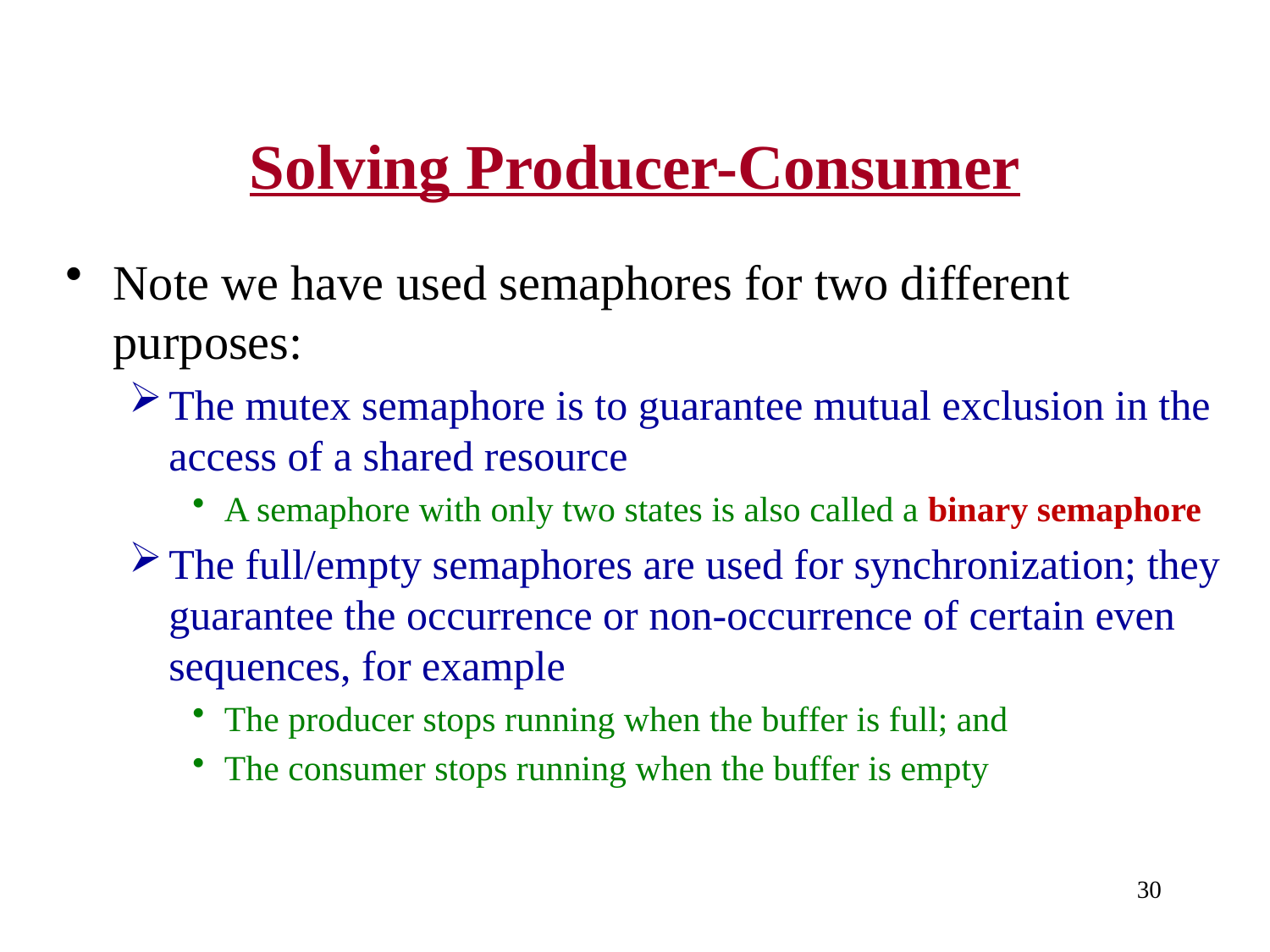

# Solving Producer-Consumer
Note we have used semaphores for two different purposes:
The mutex semaphore is to guarantee mutual exclusion in the access of a shared resource
A semaphore with only two states is also called a binary semaphore
The full/empty semaphores are used for synchronization; they guarantee the occurrence or non-occurrence of certain even sequences, for example
The producer stops running when the buffer is full; and
The consumer stops running when the buffer is empty
30